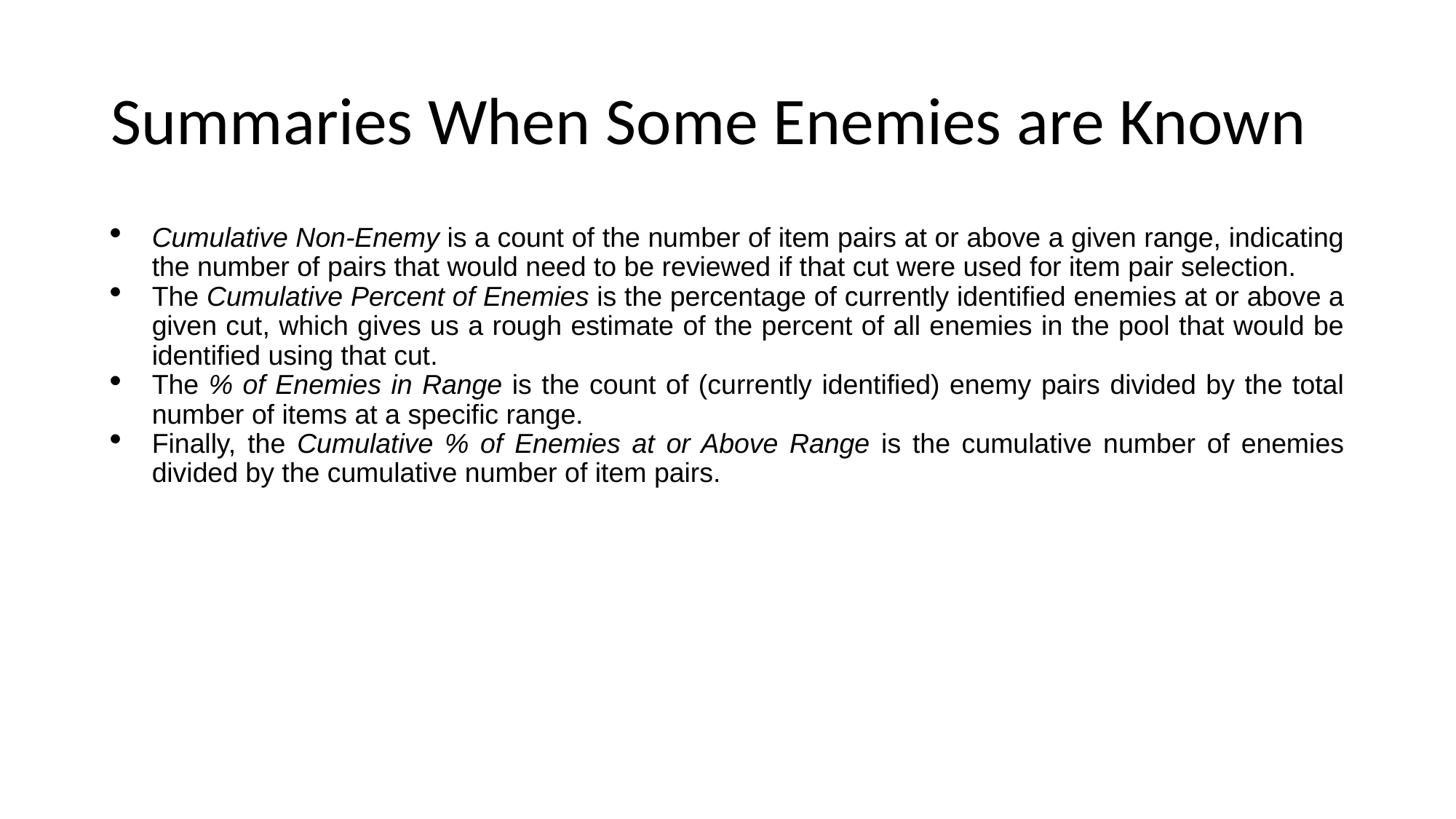

# Summaries When Some Enemies are Known
Cumulative Non-Enemy is a count of the number of item pairs at or above a given range, indicating the number of pairs that would need to be reviewed if that cut were used for item pair selection.
The Cumulative Percent of Enemies is the percentage of currently identified enemies at or above a given cut, which gives us a rough estimate of the percent of all enemies in the pool that would be identified using that cut.
The % of Enemies in Range is the count of (currently identified) enemy pairs divided by the total number of items at a specific range.
Finally, the Cumulative % of Enemies at or Above Range is the cumulative number of enemies divided by the cumulative number of item pairs.